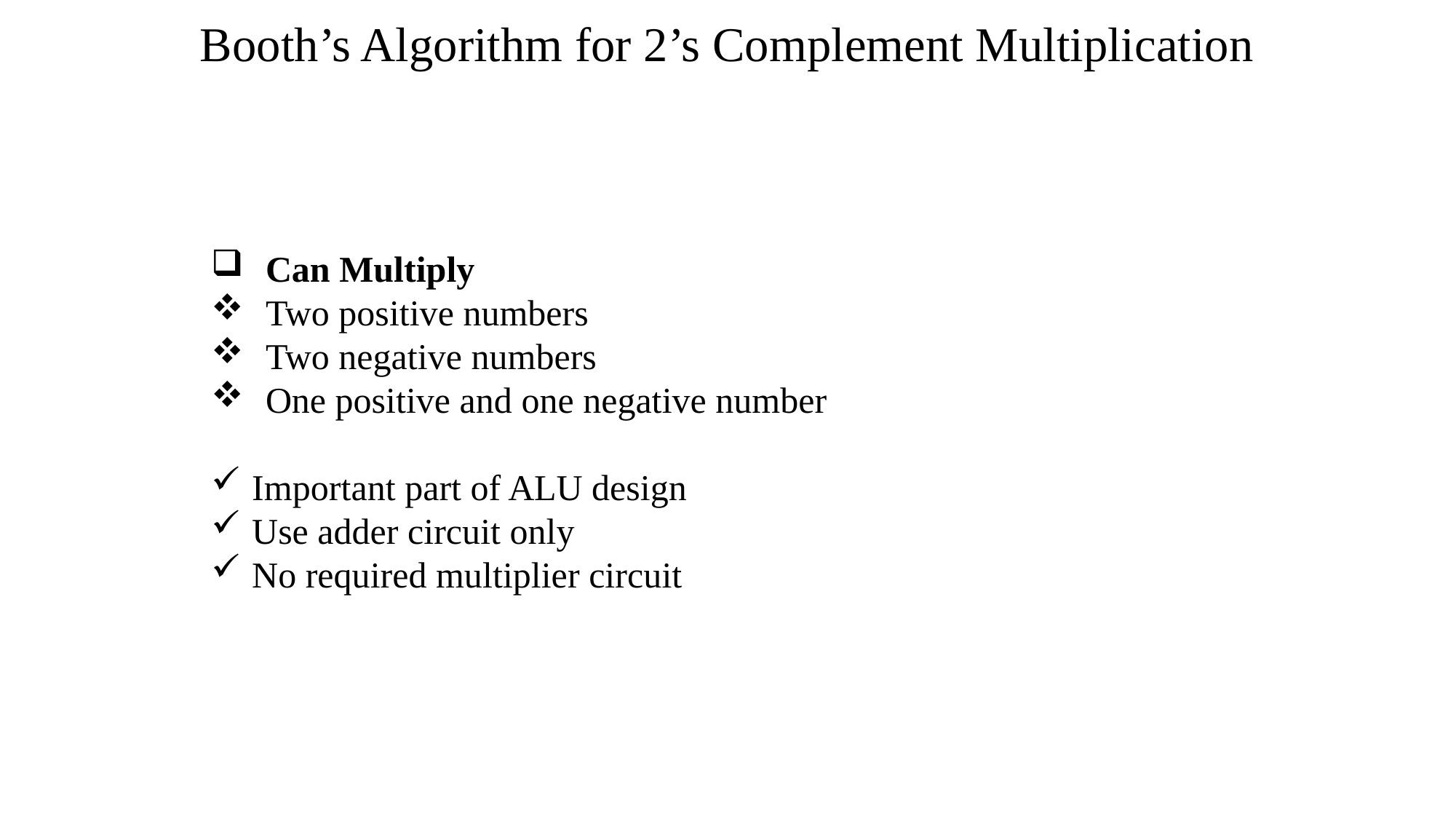

# Booth’s Algorithm for 2’s Complement Multiplication

Can Multiply
Two positive numbers
Two negative numbers
One positive and one negative number

Important part of ALU design
Use adder circuit only
No required multiplier circuit